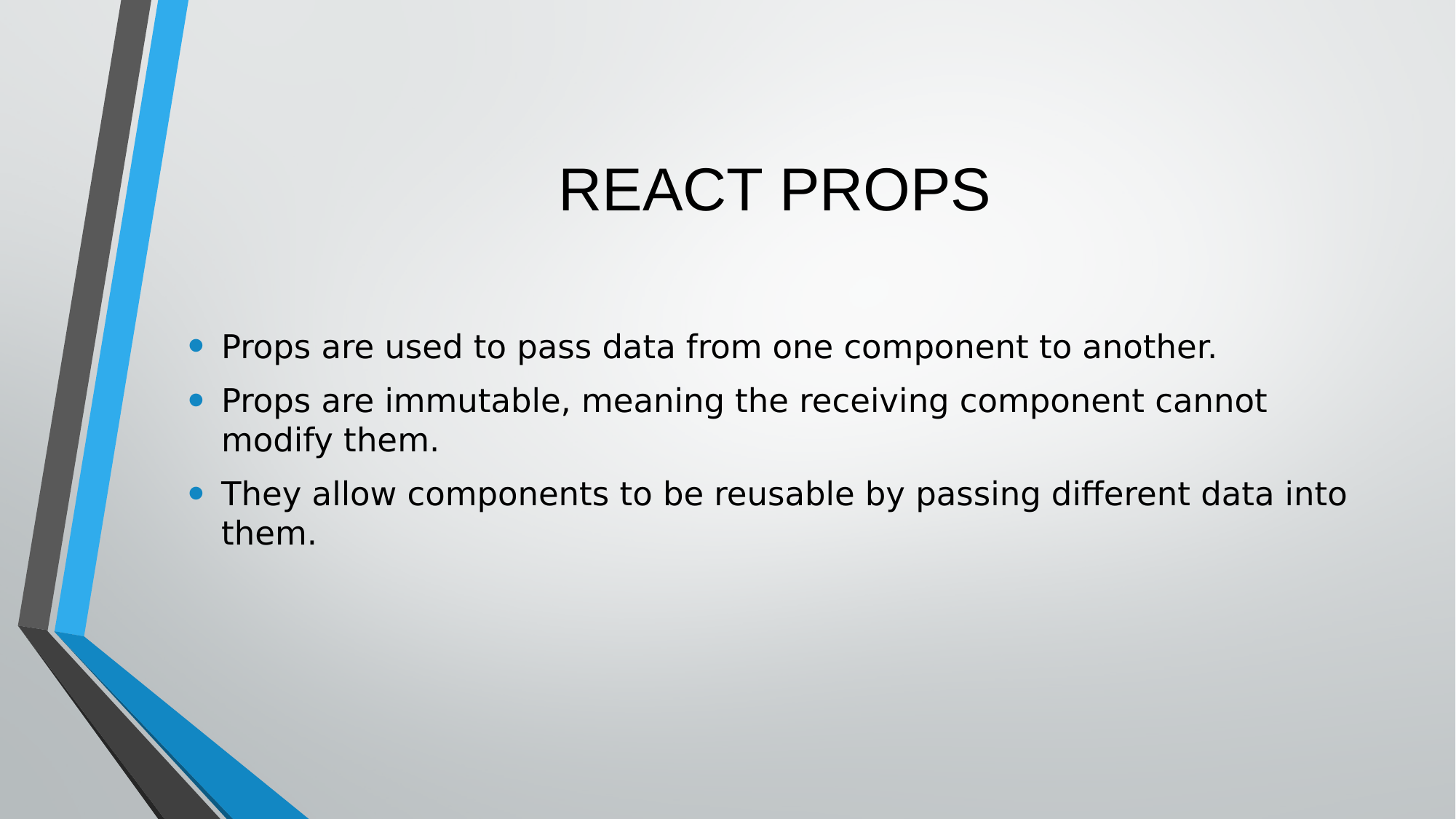

# REACT PROPS
Props are used to pass data from one component to another.
Props are immutable, meaning the receiving component cannot modify them.
They allow components to be reusable by passing different data into them.